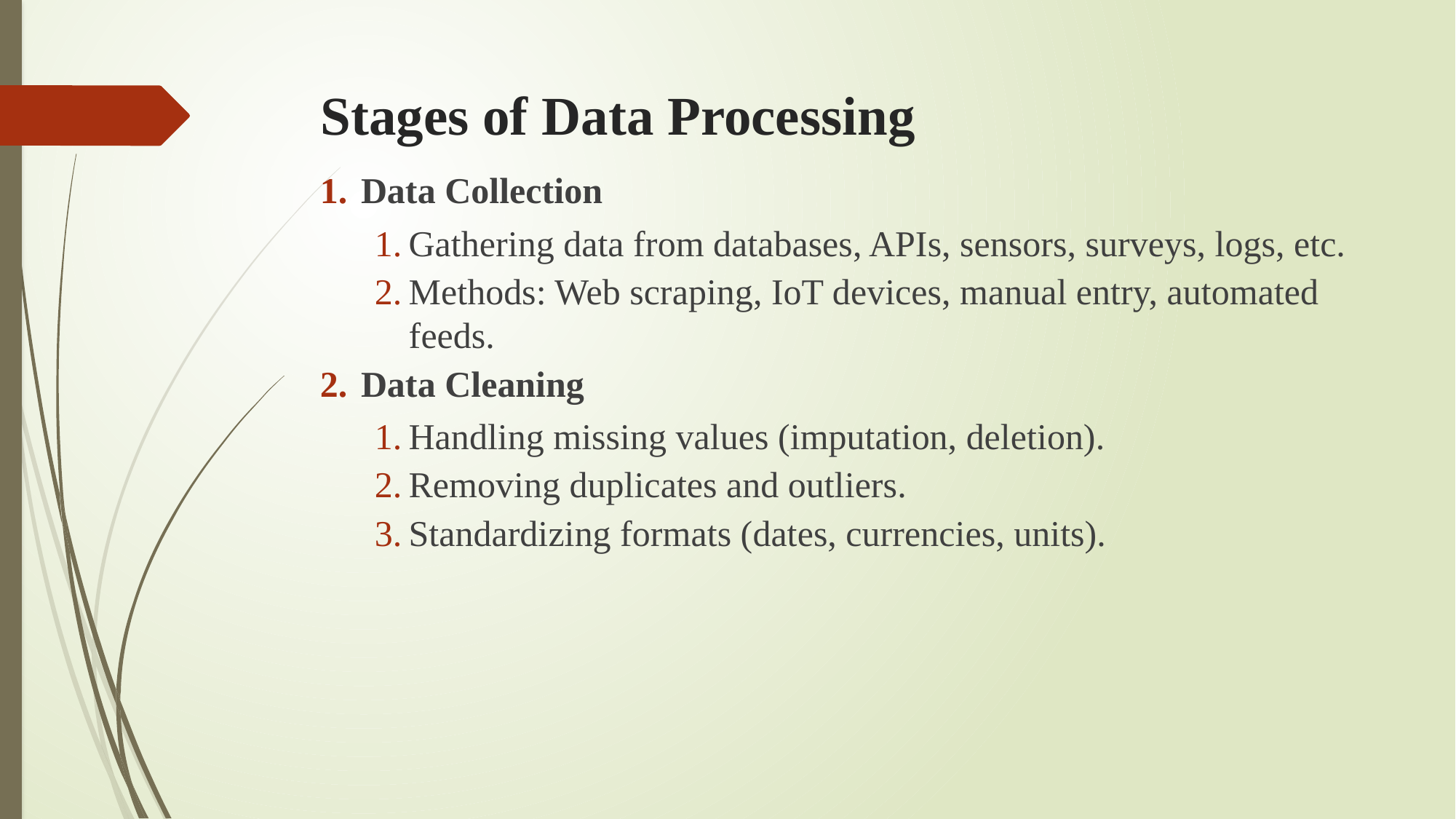

# Stages of Data Processing
Data Collection
Gathering data from databases, APIs, sensors, surveys, logs, etc.
Methods: Web scraping, IoT devices, manual entry, automated feeds.
Data Cleaning
Handling missing values (imputation, deletion).
Removing duplicates and outliers.
Standardizing formats (dates, currencies, units).